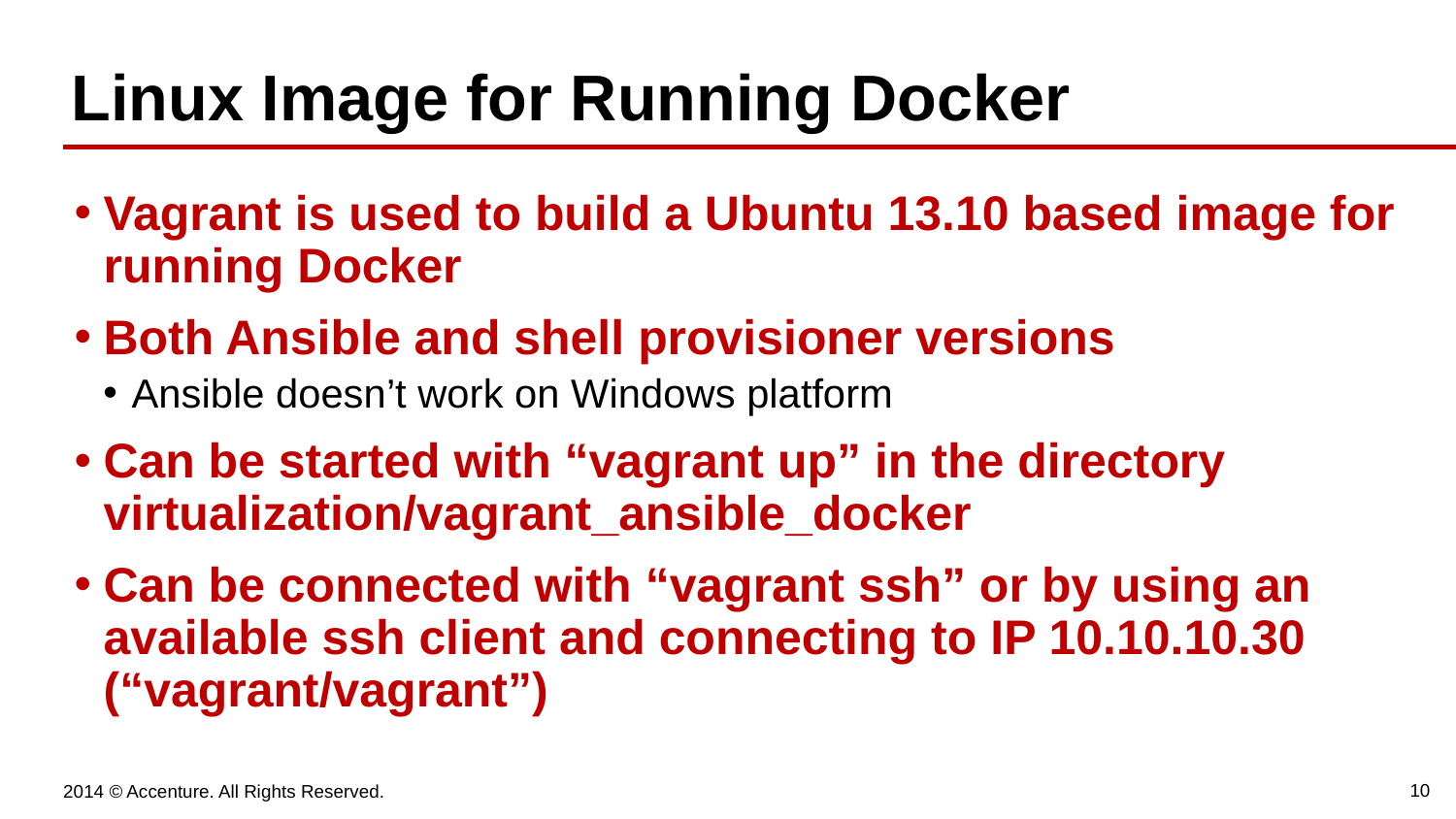

# Linux Image for Running Docker
Vagrant is used to build a Ubuntu 13.10 based image for running Docker
Both Ansible and shell provisioner versions
Ansible doesn’t work on Windows platform
Can be started with “vagrant up” in the directory virtualization/vagrant_ansible_docker
Can be connected with “vagrant ssh” or by using an available ssh client and connecting to IP 10.10.10.30 (“vagrant/vagrant”)